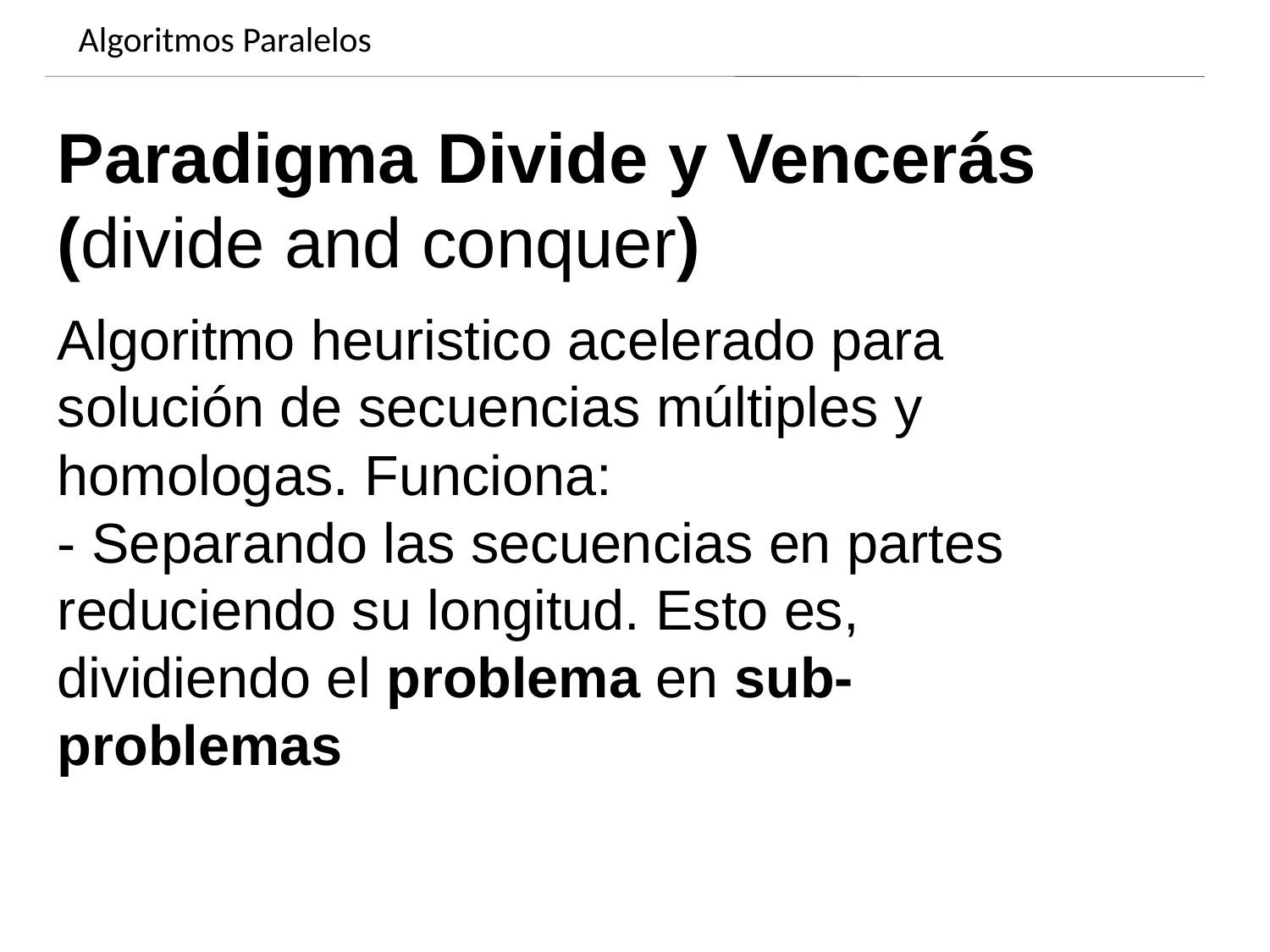

Algoritmos Paralelos
Dynamics of growing SMBHs in galaxy cores

Paradigma Divide y Vencerás
(divide and conquer)

Algoritmo heuristico acelerado para solución de secuencias múltiples y homologas. Funciona:
- Separando las secuencias en partes reduciendo su longitud. Esto es, dividiendo el problema en sub-problemas